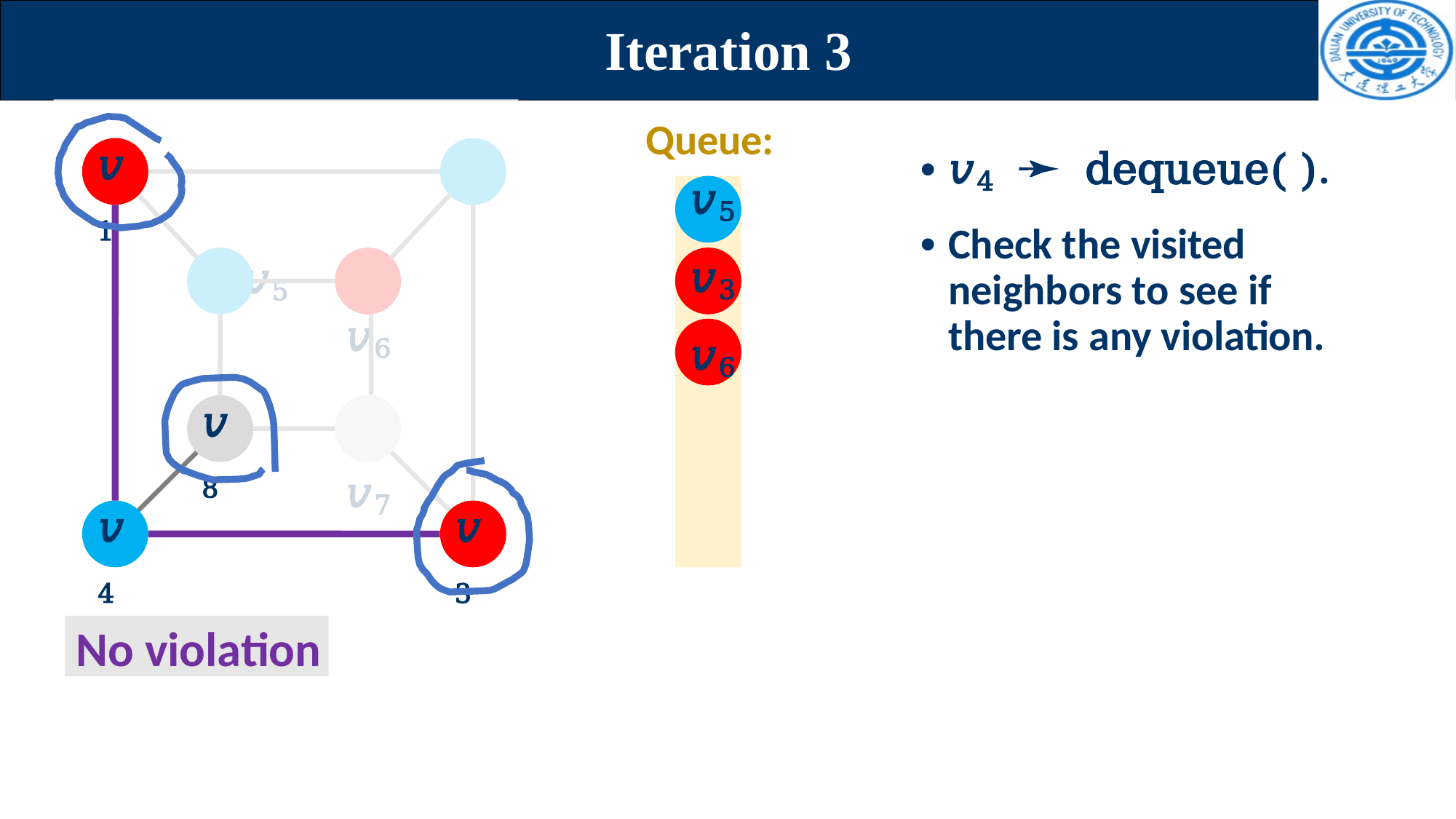

# Iteration 3

Queue:
• 𝑣4	➛ dequeue( ).
• Check the visited neighbors to see if there is any violation.

𝑣1

𝑣2

𝑣5	𝑣6

𝑣7

𝑣5
𝑣3
𝑣6

𝑣8

𝑣4
𝑣3
No violation